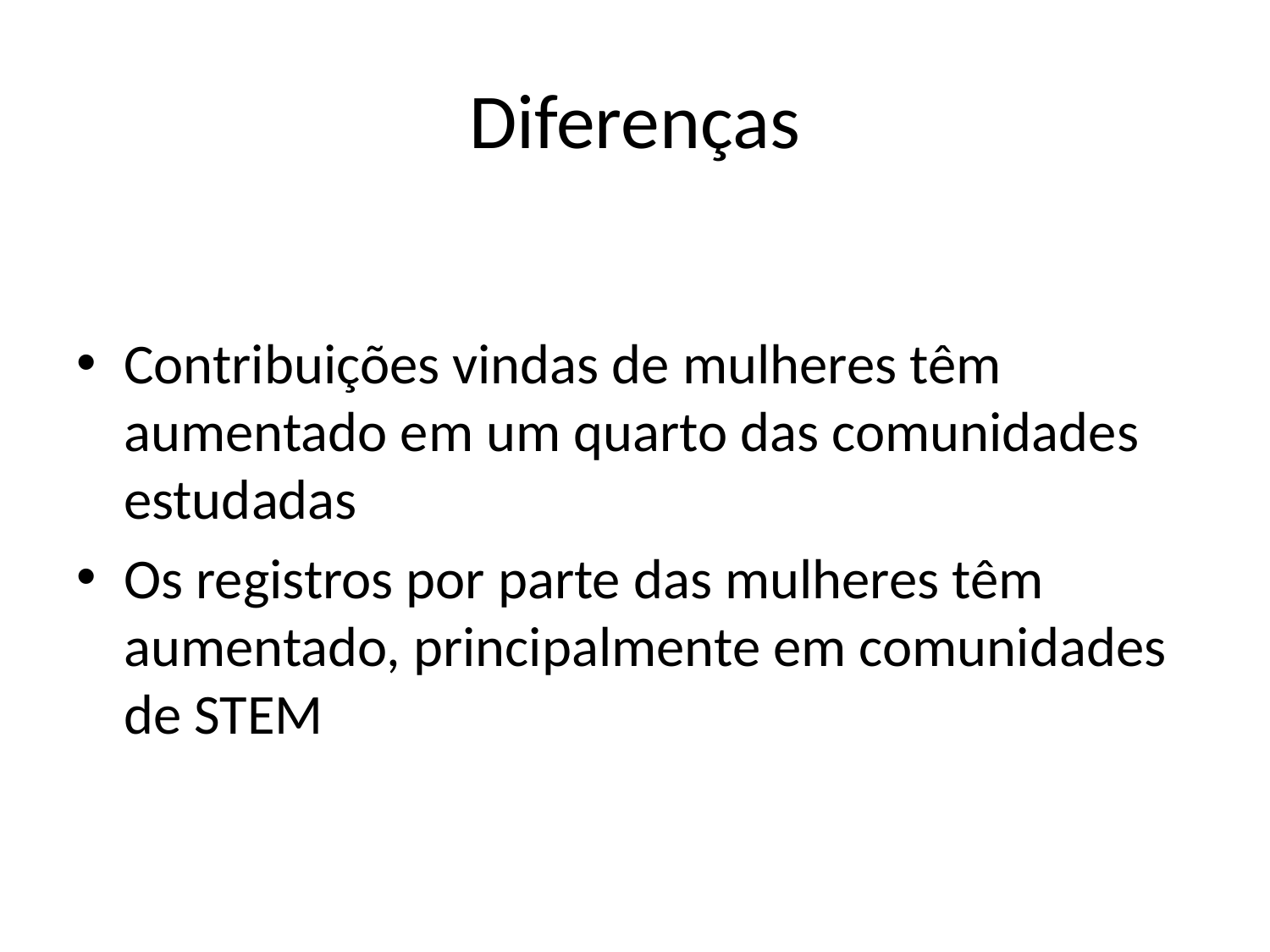

# Diferenças
Contribuições vindas de mulheres têm aumentado em um quarto das comunidades estudadas
Os registros por parte das mulheres têm aumentado, principalmente em comunidades de STEM